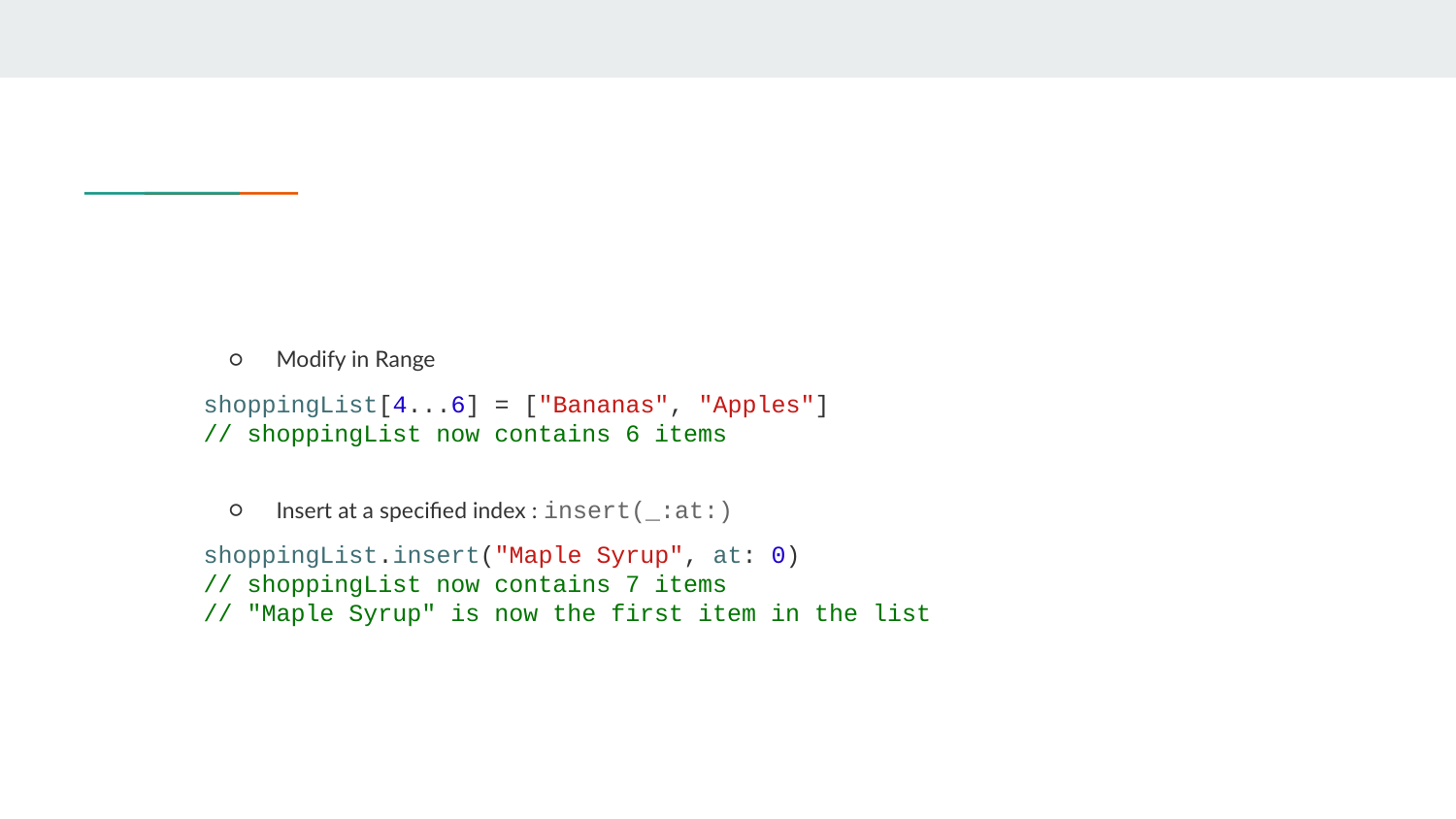

#
Modify in Range
shoppingList[4...6] = ["Bananas", "Apples"]
// shoppingList now contains 6 items

Insert at a specified index : insert(_:at:)
shoppingList.insert("Maple Syrup", at: 0)
// shoppingList now contains 7 items
// "Maple Syrup" is now the first item in the list